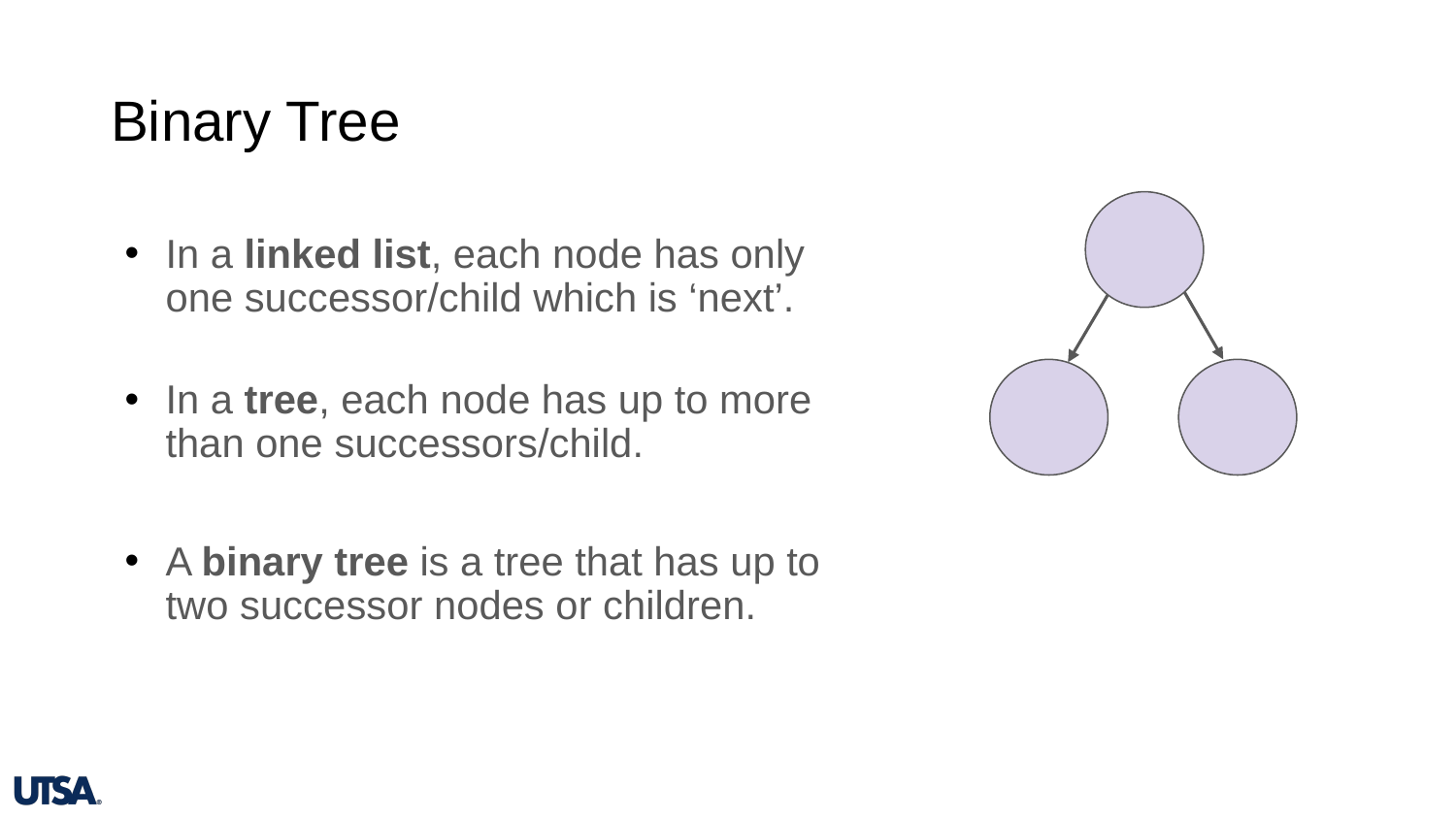

# Binary Tree

In a linked list, each node has only one successor/child which is ‘next’.

In a tree, each node has up to more than one successors/child.

A binary tree is a tree that has up to two successor nodes or children.